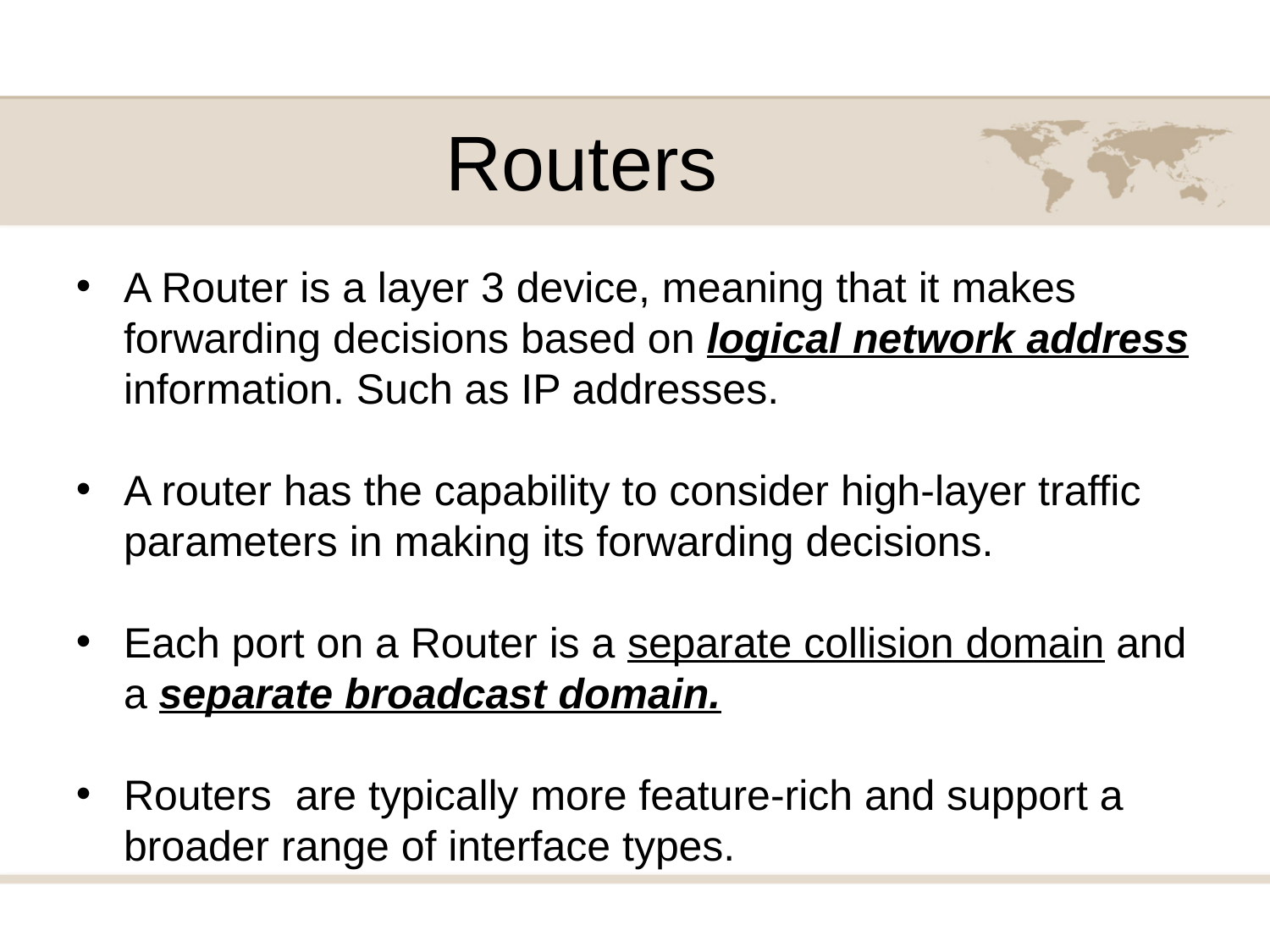

# Routers
A Router is a layer 3 device, meaning that it makes forwarding decisions based on logical network address information. Such as IP addresses.

A router has the capability to consider high-layer traffic parameters in making its forwarding decisions.

Each port on a Router is a separate collision domain and a separate broadcast domain.

Routers  are typically more feature-rich and support a broader range of interface types.